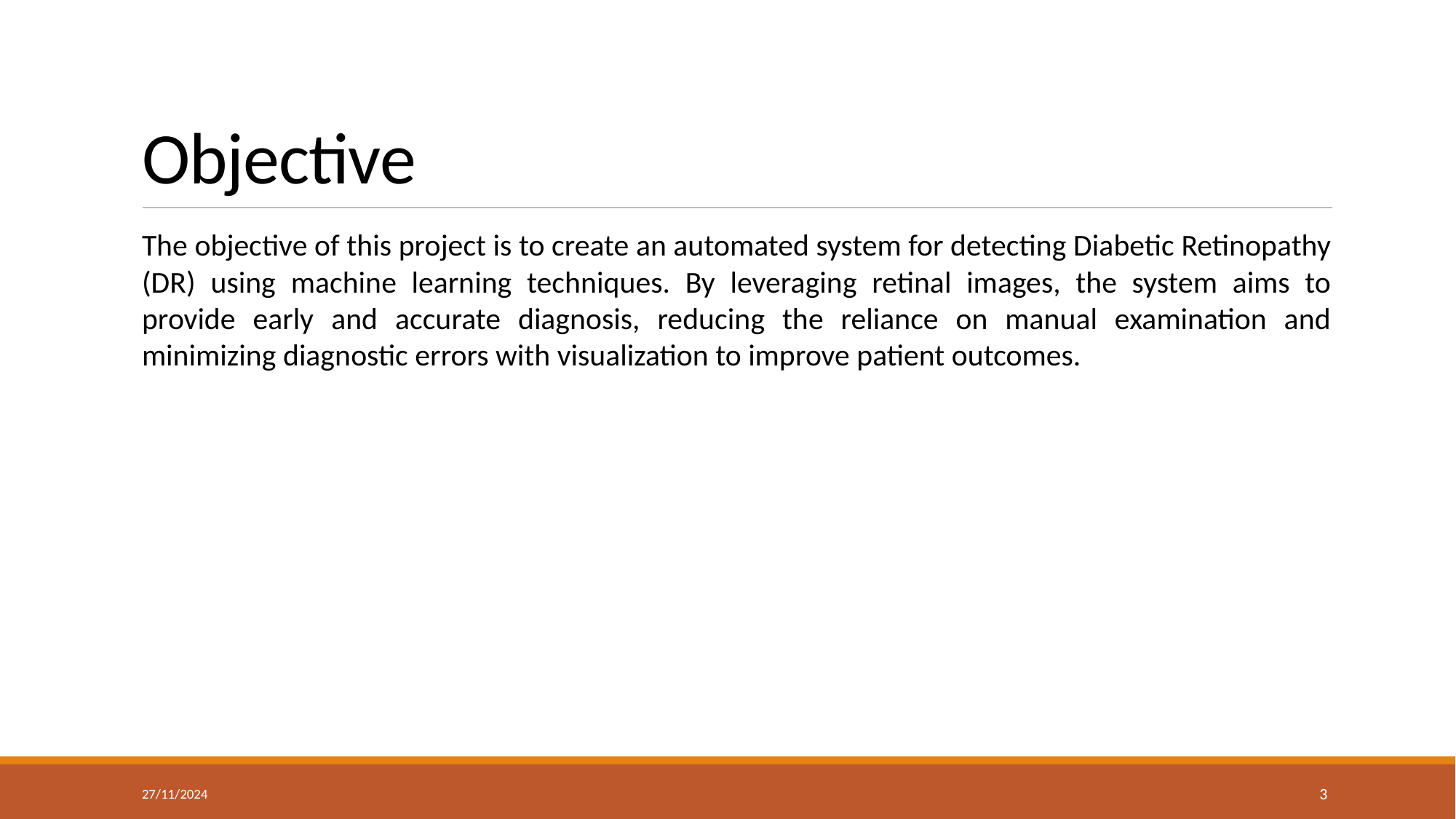

# Objective
The objective of this project is to create an automated system for detecting Diabetic Retinopathy (DR) using machine learning techniques. By leveraging retinal images, the system aims to provide early and accurate diagnosis, reducing the reliance on manual examination and minimizing diagnostic errors with visualization to improve patient outcomes.
27/11/2024
3